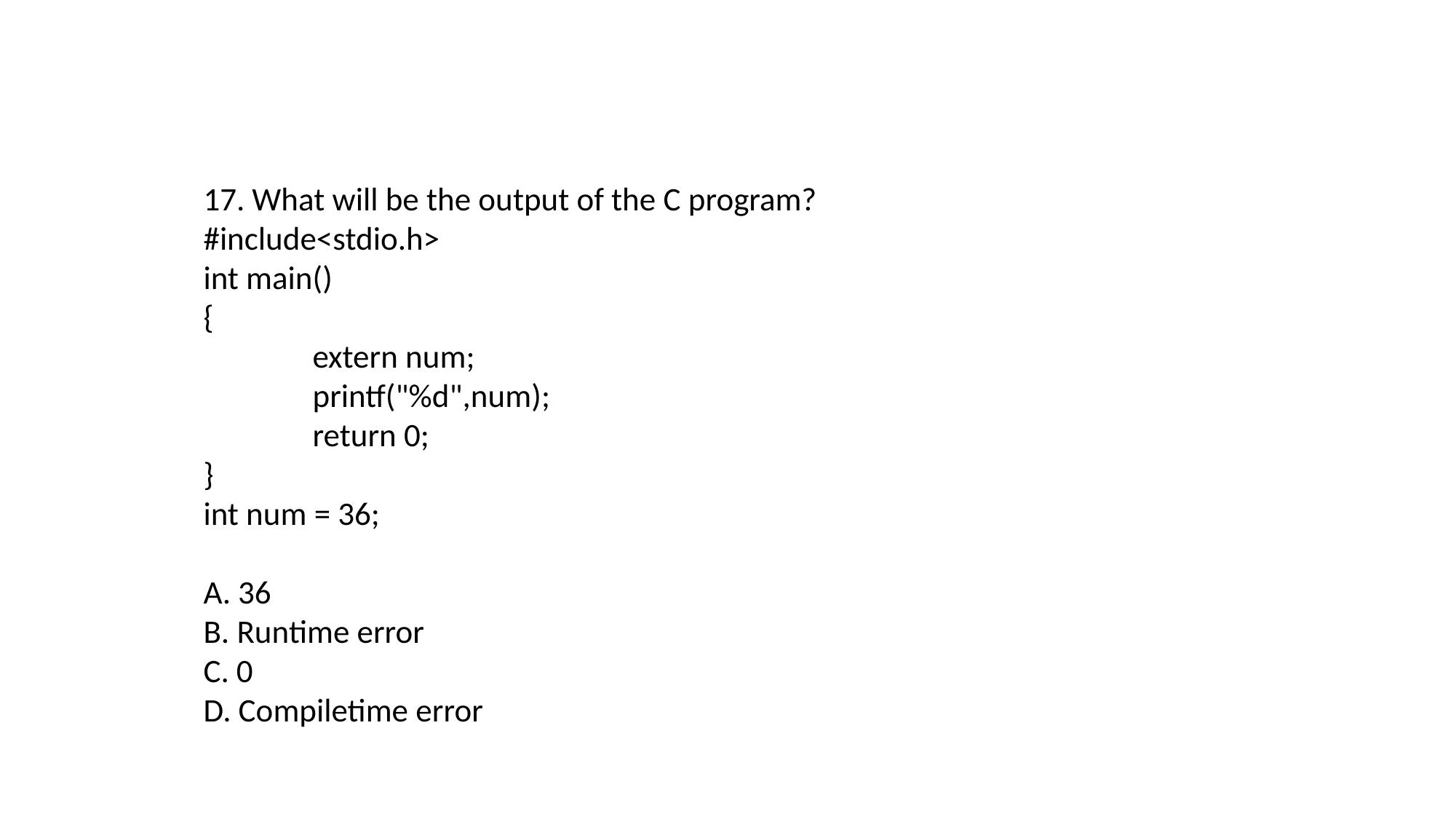

17. What will be the output of the C program?
#include<stdio.h>
int main()
{
	extern num;
	printf("%d",num);
	return 0;
}
int num = 36;

A. 36
B. Runtime error
C. 0
D. Compiletime error